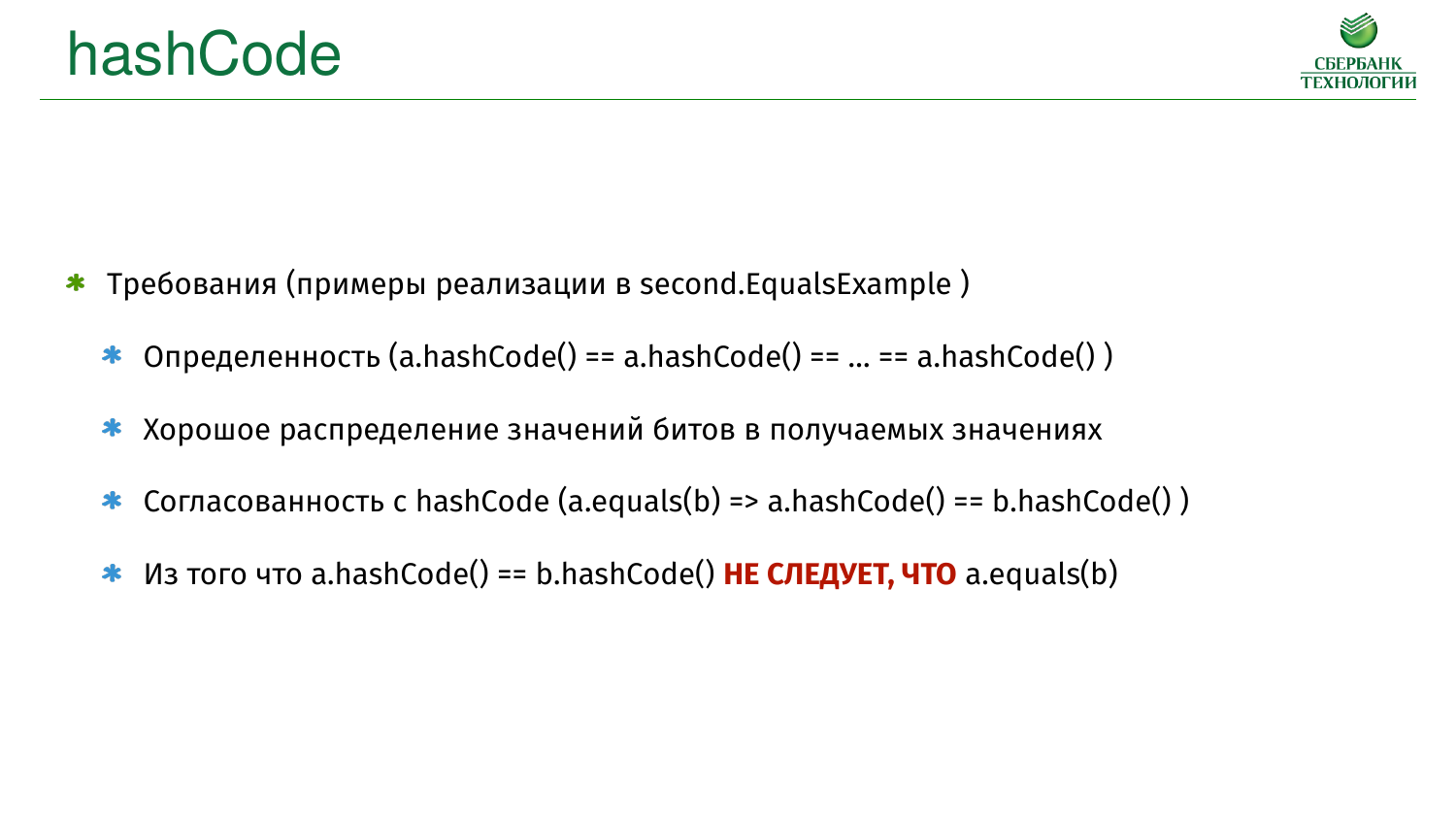

hashCode
Требования (примеры реализации в second.EqualsExample )
Определенность (a.hashCode() == a.hashCode() == … == a.hashCode() )
Хорошое распределение значений битов в получаемых значениях
Согласованность с hashCode (a.equals(b) => a.hashCode() == b.hashCode() )
Из того что a.hashCode() == b.hashCode() НЕ СЛЕДУЕТ, ЧТО a.equals(b)